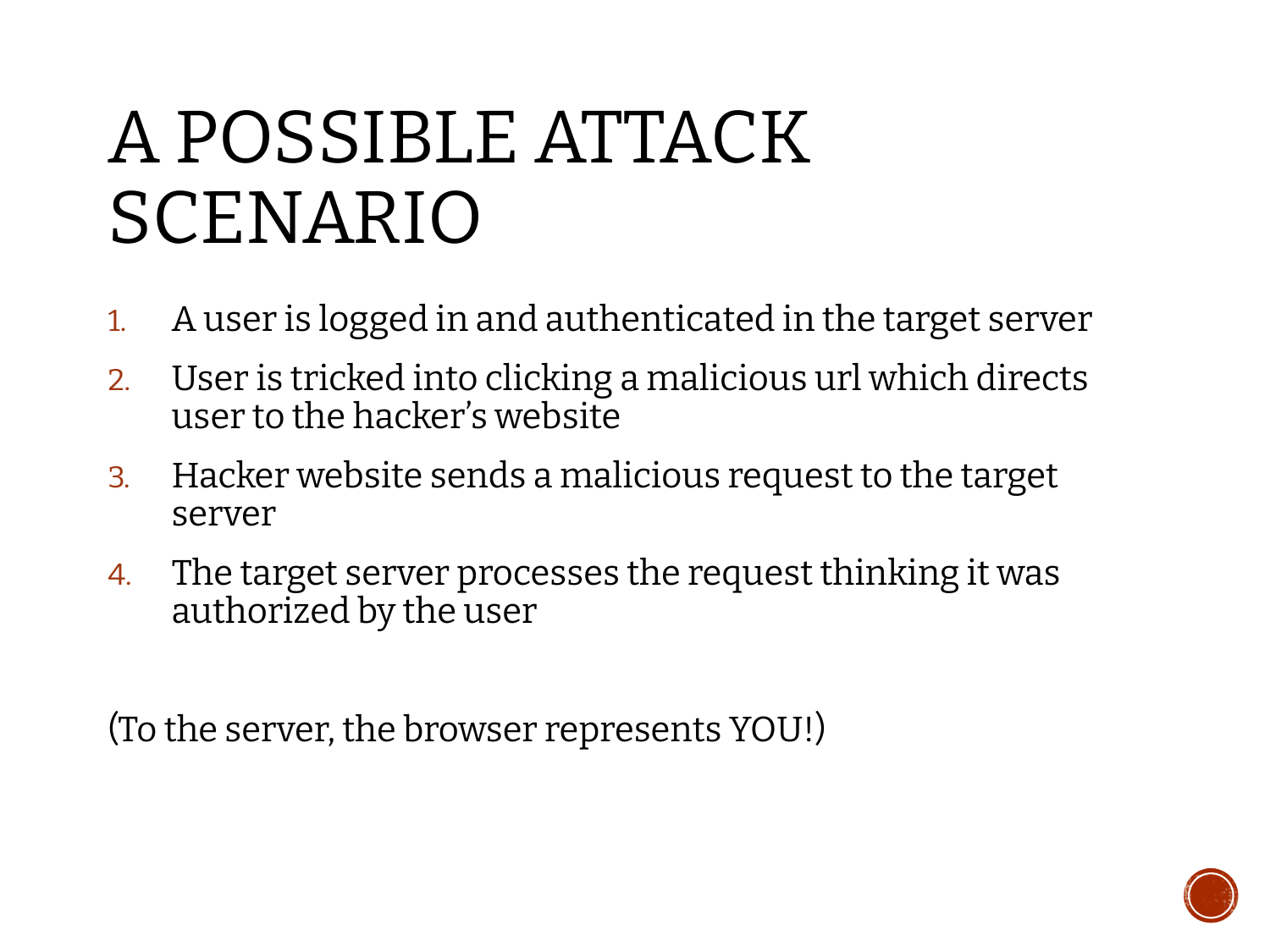

# A possible attack scenario
A user is logged in and authenticated in the target server
User is tricked into clicking a malicious url which directs user to the hacker’s website
Hacker website sends a malicious request to the target server
The target server processes the request thinking it was authorized by the user

(To the server, the browser represents YOU!)